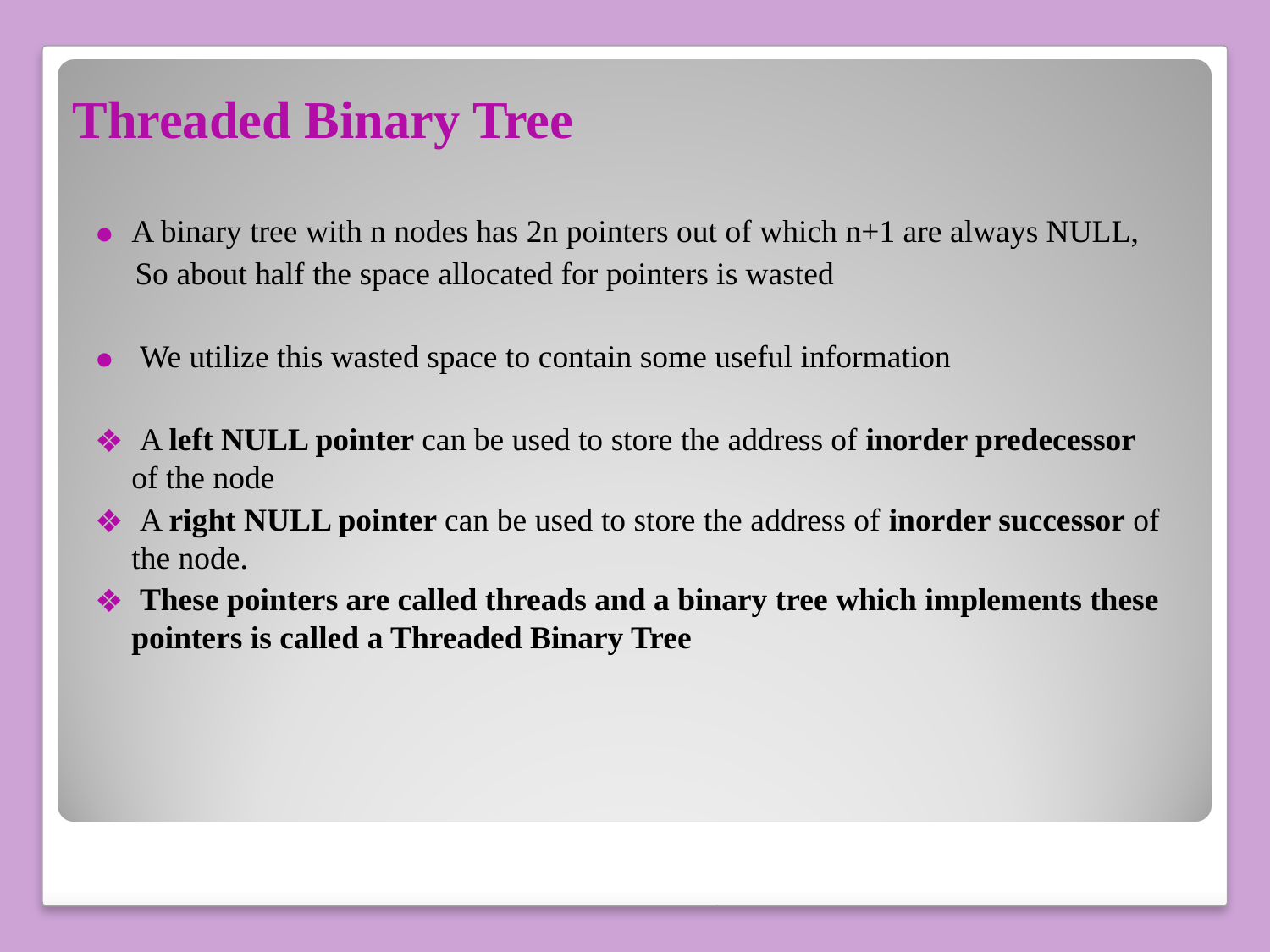

# Threaded Binary Tree
A binary tree with n nodes has 2n pointers out of which n+1 are always NULL,
     So about half the space allocated for pointers is wasted

 We utilize this wasted space to contain some useful information

 A left NULL pointer can be used to store the address of inorder predecessor of the node
 A right NULL pointer can be used to store the address of inorder successor of the node.
 These pointers are called threads and a binary tree which implements these pointers is called a Threaded Binary Tree